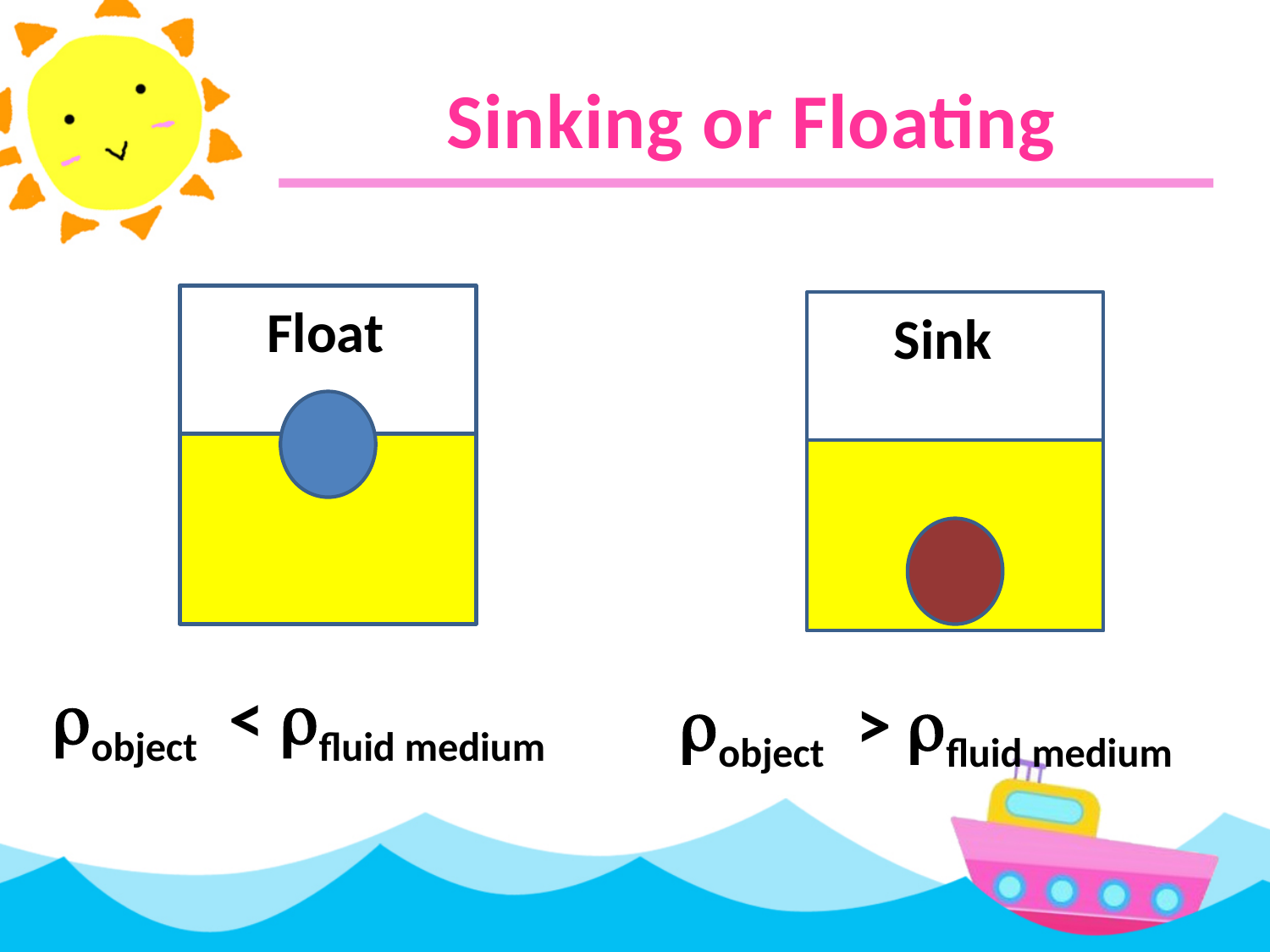

# Sinking or Floating

Float

Sink

ρobject  < ρfluid medium
ρobject  > ρfluid medium